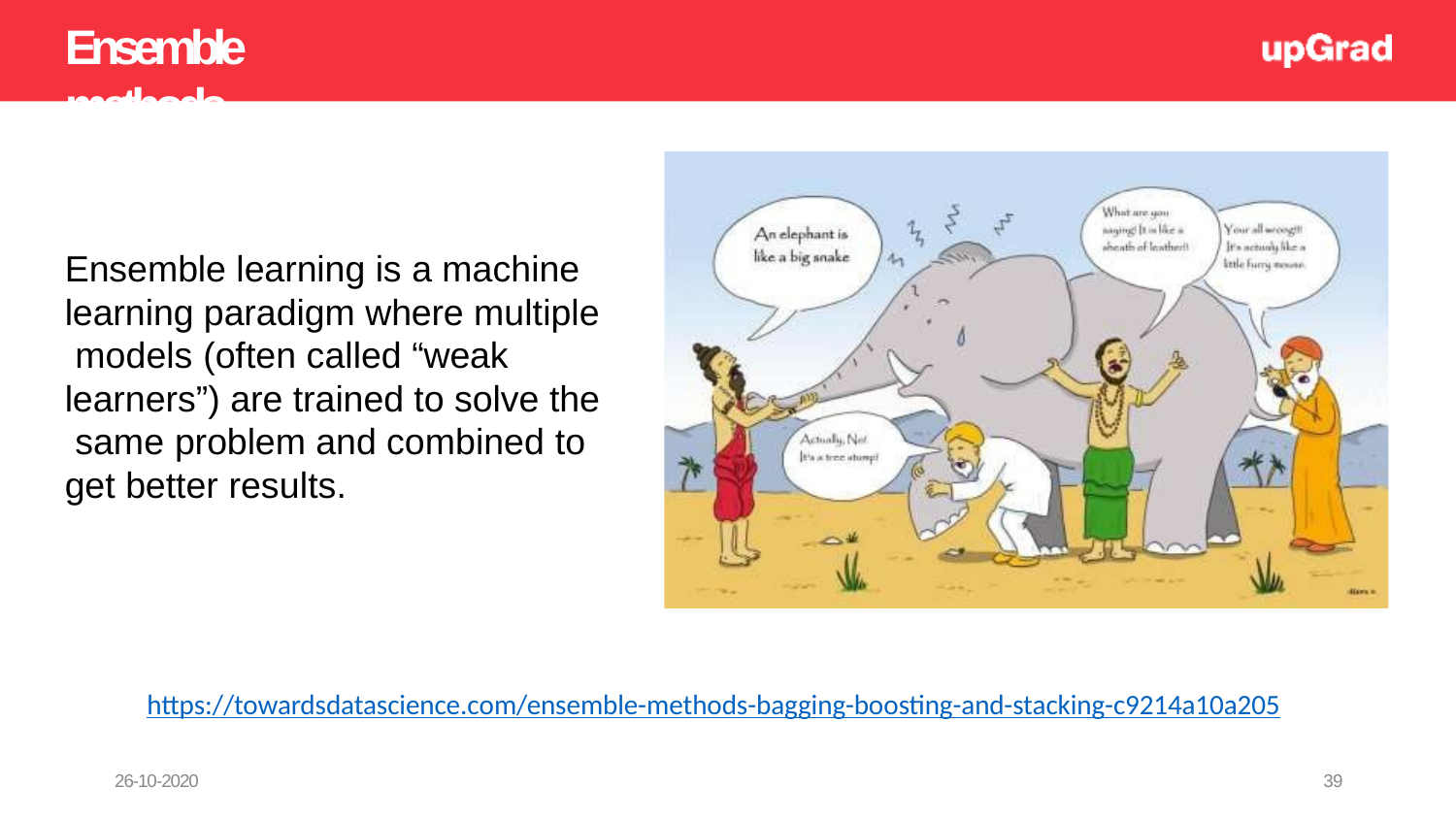

# Ensemble methods

Ensemble learning is a machine  learning paradigm where multiple  models (often called “weak  learners”) are trained to solve the  same problem and combined to  get better results.
https://towardsdatascience.com/ensemble-methods-bagging-boosting-and-stacking-c9214a10a205
26-10-2020
39